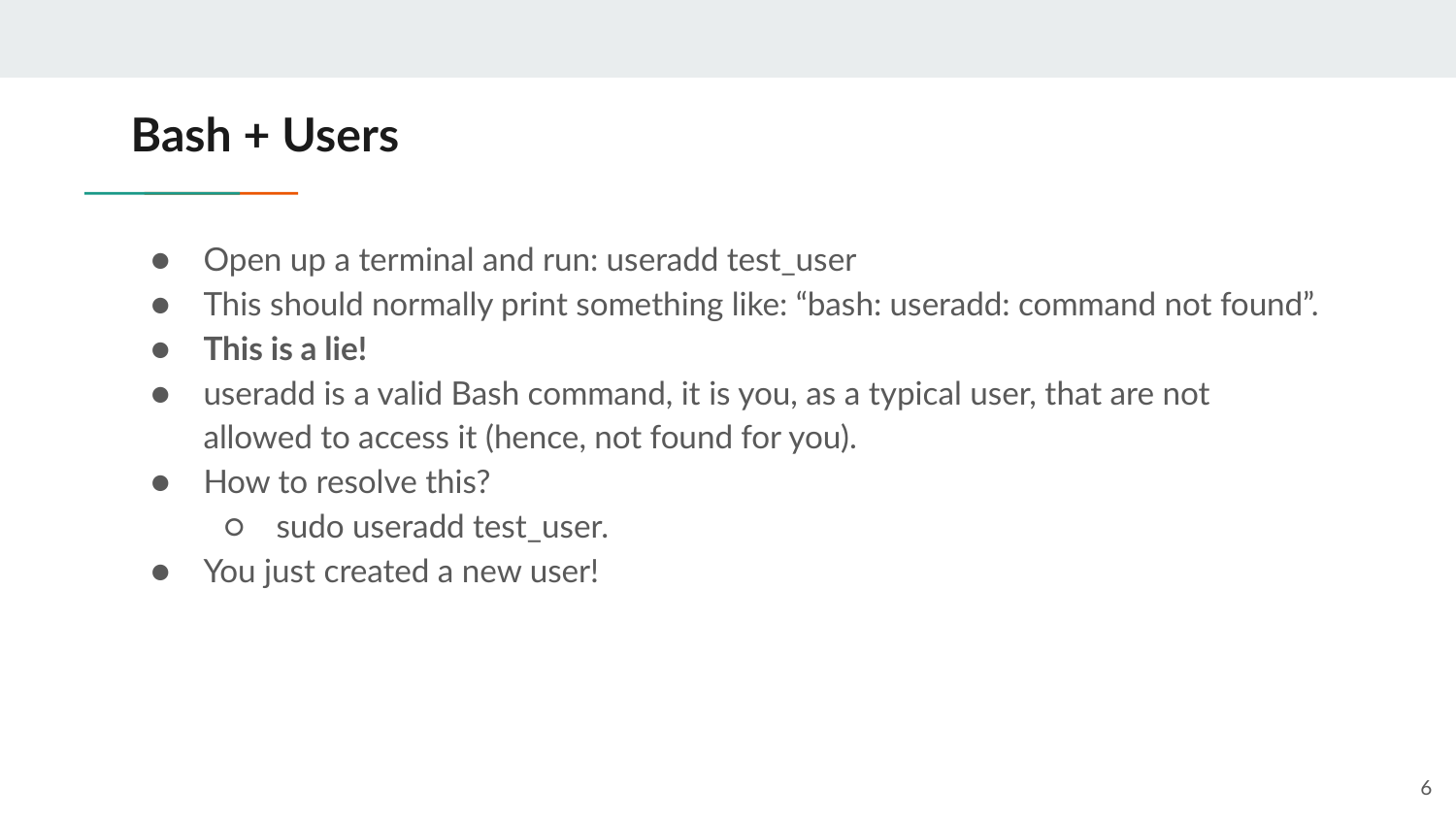

# Bash + Users
Open up a terminal and run: useradd test_user
This should normally print something like: “bash: useradd: command not found”.
This is a lie!
useradd is a valid Bash command, it is you, as a typical user, that are not allowed to access it (hence, not found for you).
How to resolve this?
sudo useradd test_user.
You just created a new user!
6